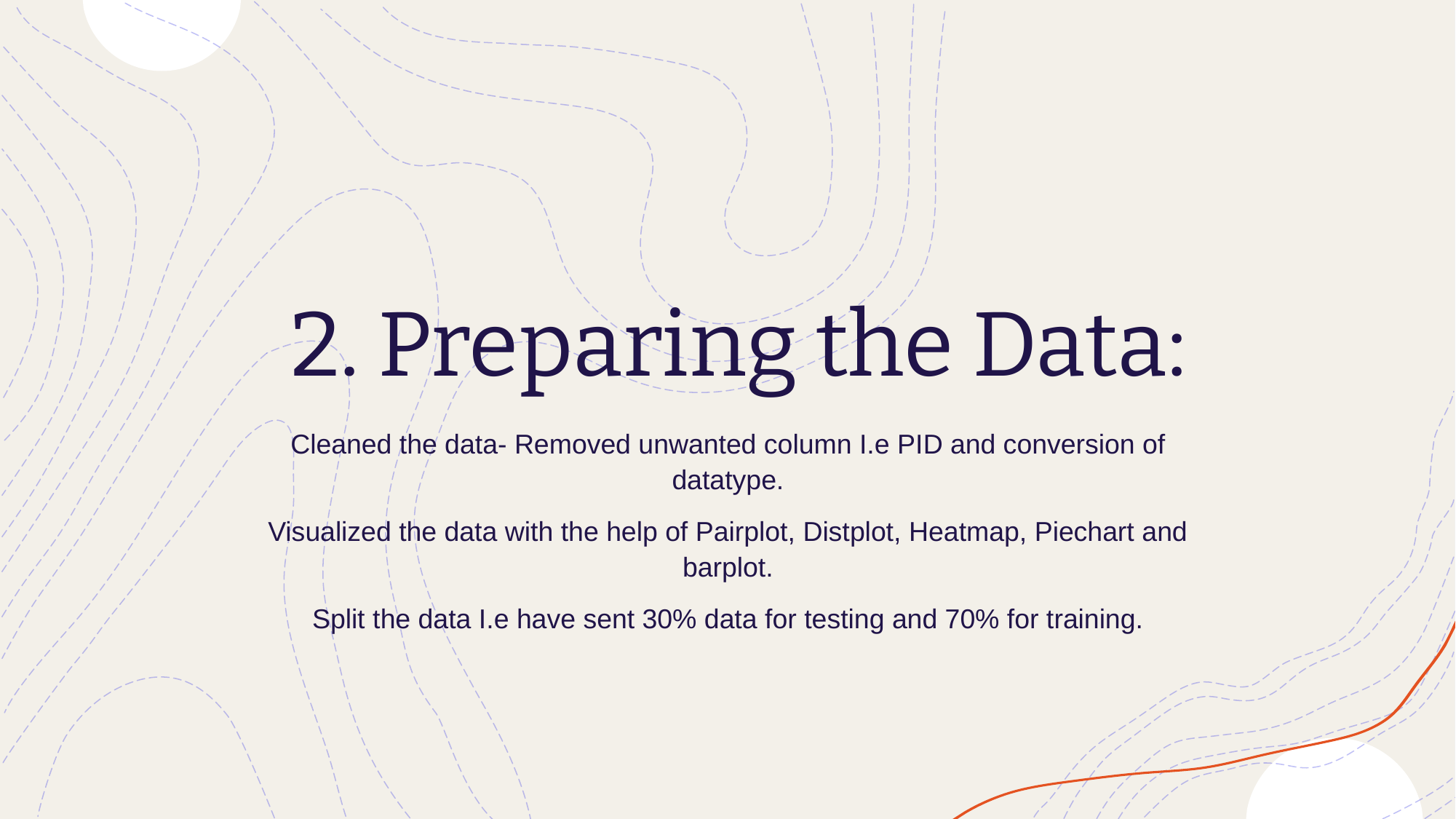

# 2. Preparing the Data:

Cleaned the data- Removed unwanted column I.e PID and conversion of datatype.
Visualized the data with the help of Pairplot, Distplot, Heatmap, Piechart and barplot.
Split the data I.e have sent 30% data for testing and 70% for training.